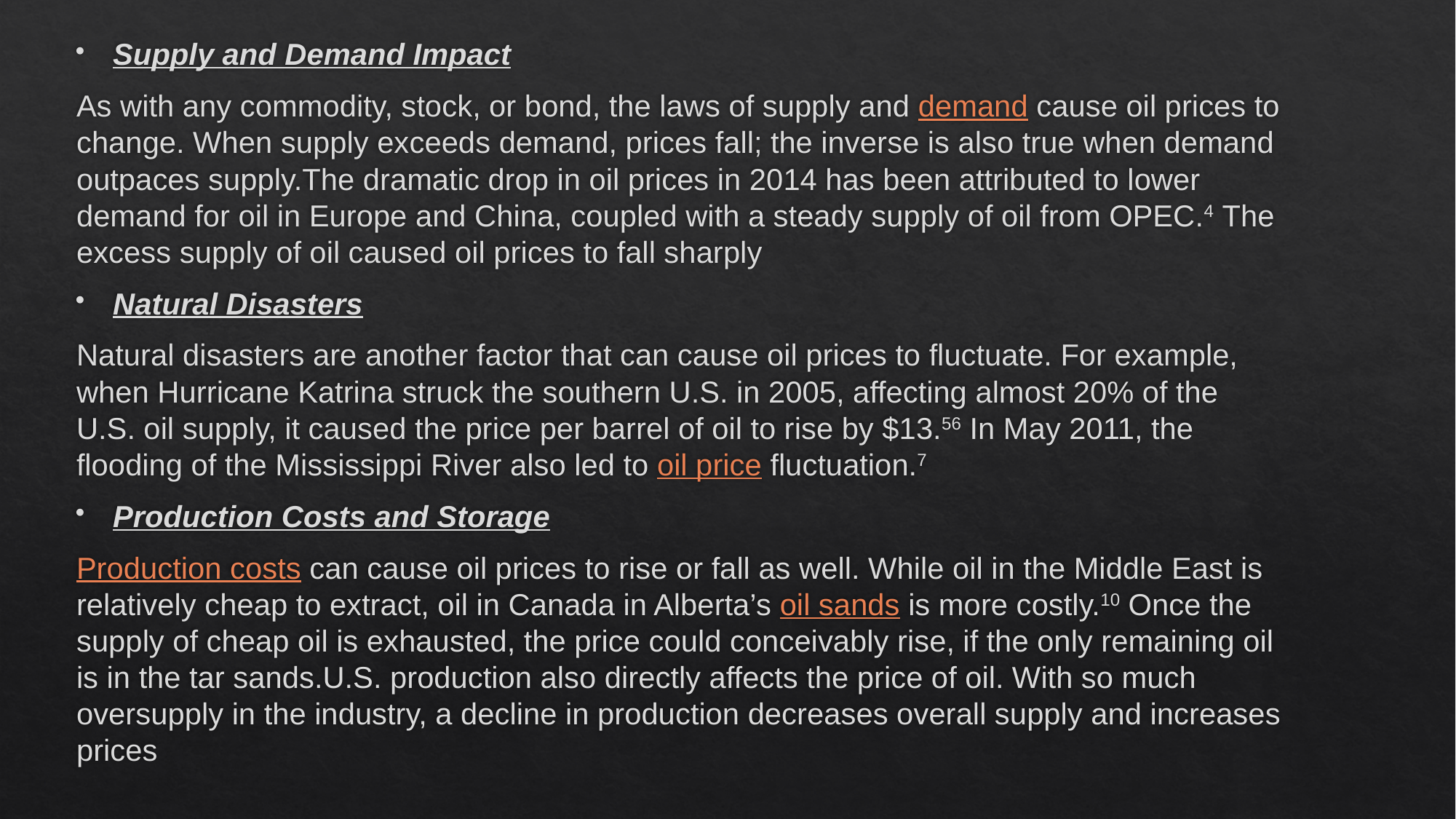

Supply and Demand Impact
As with any commodity, stock, or bond, the laws of supply and demand cause oil prices to change. When supply exceeds demand, prices fall; the inverse is also true when demand outpaces supply.The dramatic drop in oil prices in 2014 has been attributed to lower demand for oil in Europe and China, coupled with a steady supply of oil from OPEC.4 The excess supply of oil caused oil prices to fall sharply
Natural Disasters
Natural disasters are another factor that can cause oil prices to fluctuate. For example, when Hurricane Katrina struck the southern U.S. in 2005, affecting almost 20% of the U.S. oil supply, it caused the price per barrel of oil to rise by $13.56 In May 2011, the flooding of the Mississippi River also led to oil price fluctuation.7
Production Costs and Storage
Production costs can cause oil prices to rise or fall as well. While oil in the Middle East is relatively cheap to extract, oil in Canada in Alberta’s oil sands is more costly.10 Once the supply of cheap oil is exhausted, the price could conceivably rise, if the only remaining oil is in the tar sands.U.S. production also directly affects the price of oil. With so much oversupply in the industry, a decline in production decreases overall supply and increases prices